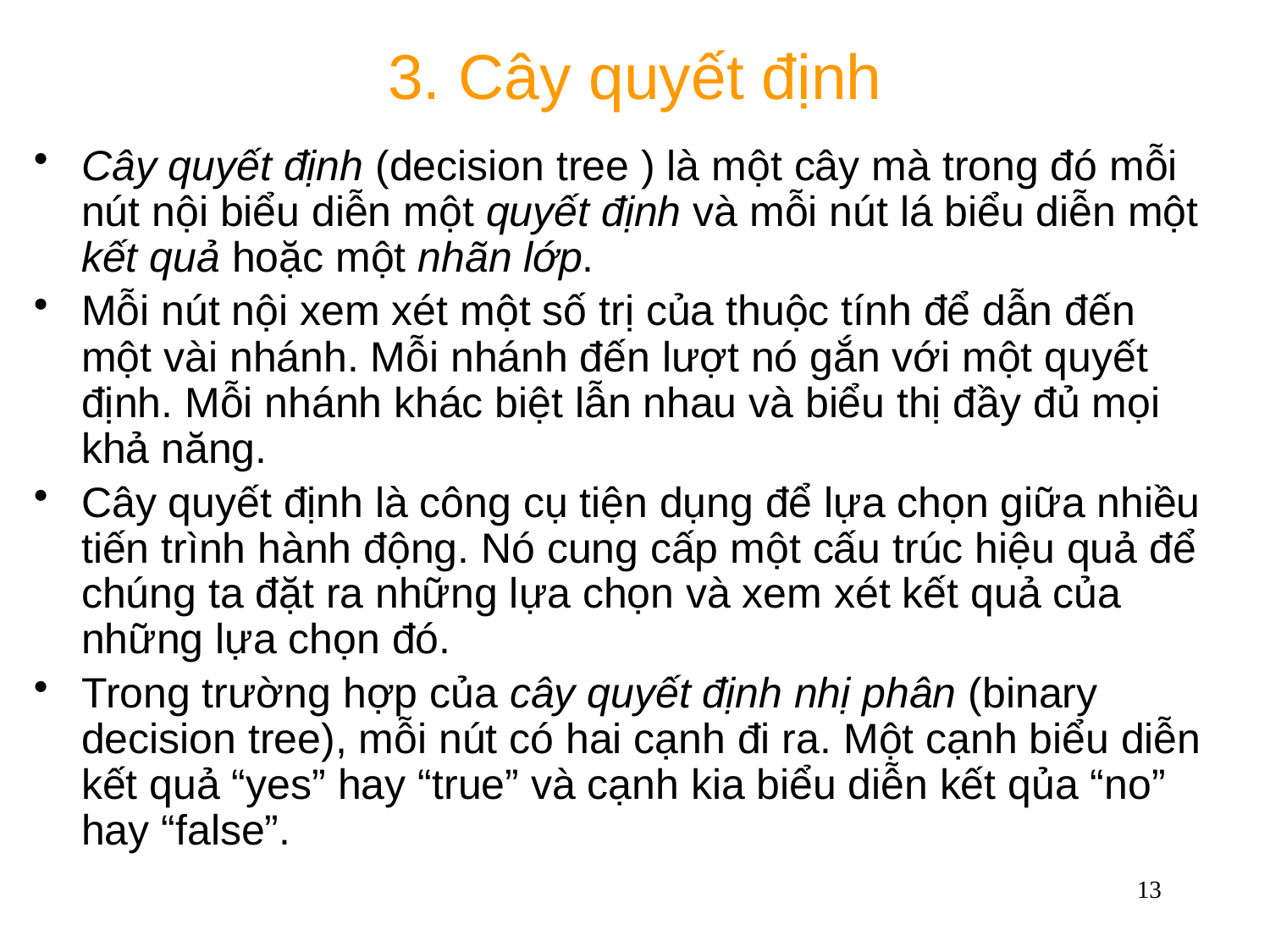

# 3. Cây quyết định
Cây quyết định (decision tree ) là một cây mà trong đó mỗi nút nội biểu diễn một quyết định và mỗi nút lá biểu diễn một kết quả hoặc một nhãn lớp.
Mỗi nút nội xem xét một số trị của thuộc tính để dẫn đến một vài nhánh. Mỗi nhánh đến lượt nó gắn với một quyết định. Mỗi nhánh khác biệt lẫn nhau và biểu thị đầy đủ mọi khả năng.
Cây quyết định là công cụ tiện dụng để lựa chọn giữa nhiều tiến trình hành động. Nó cung cấp một cấu trúc hiệu quả để chúng ta đặt ra những lựa chọn và xem xét kết quả của những lựa chọn đó.
Trong trường hợp của cây quyết định nhị phân (binary decision tree), mỗi nút có hai cạnh đi ra. Một cạnh biểu diễn kết quả “yes” hay “true” và cạnh kia biểu diễn kết qủa “no” hay “false”.

13